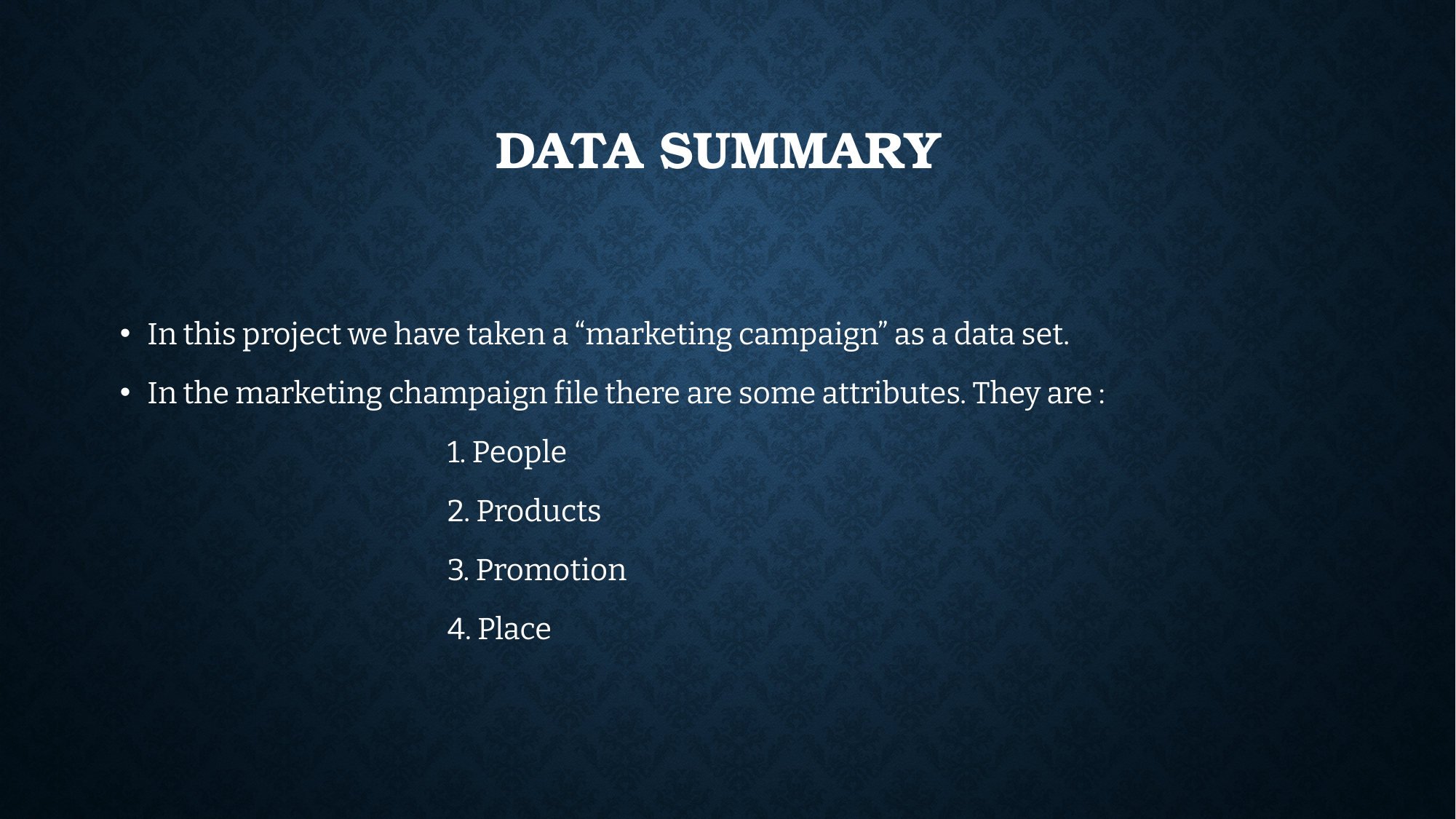

# DATA SUMMARY

In this project we have taken a “marketing campaign” as a data set.
In the marketing champaign file there are some attributes. They are :
 			1. People
			2. Products
			3. Promotion
			4. Place